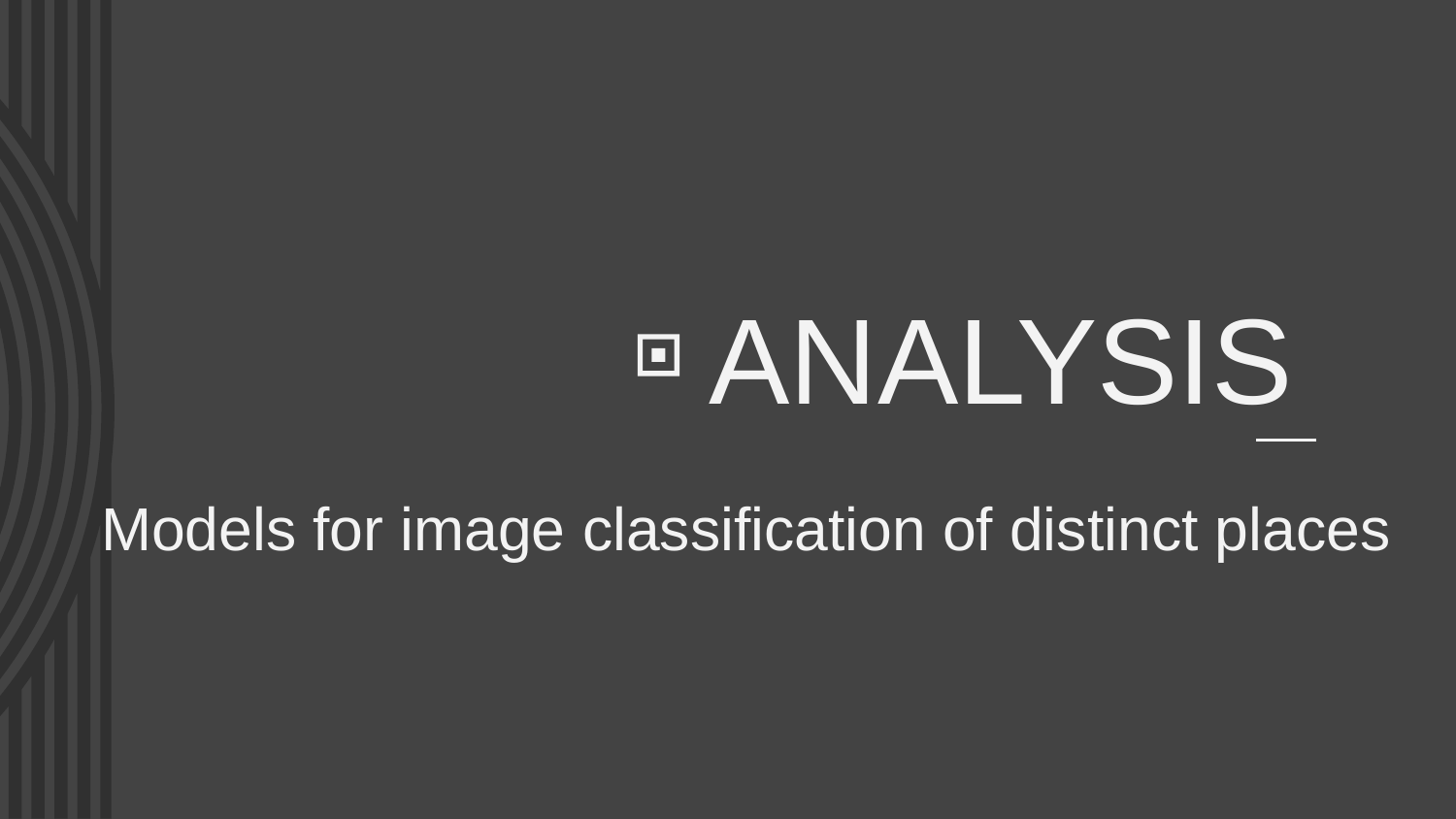

# ANALYSIS

Models for image classification of distinct places